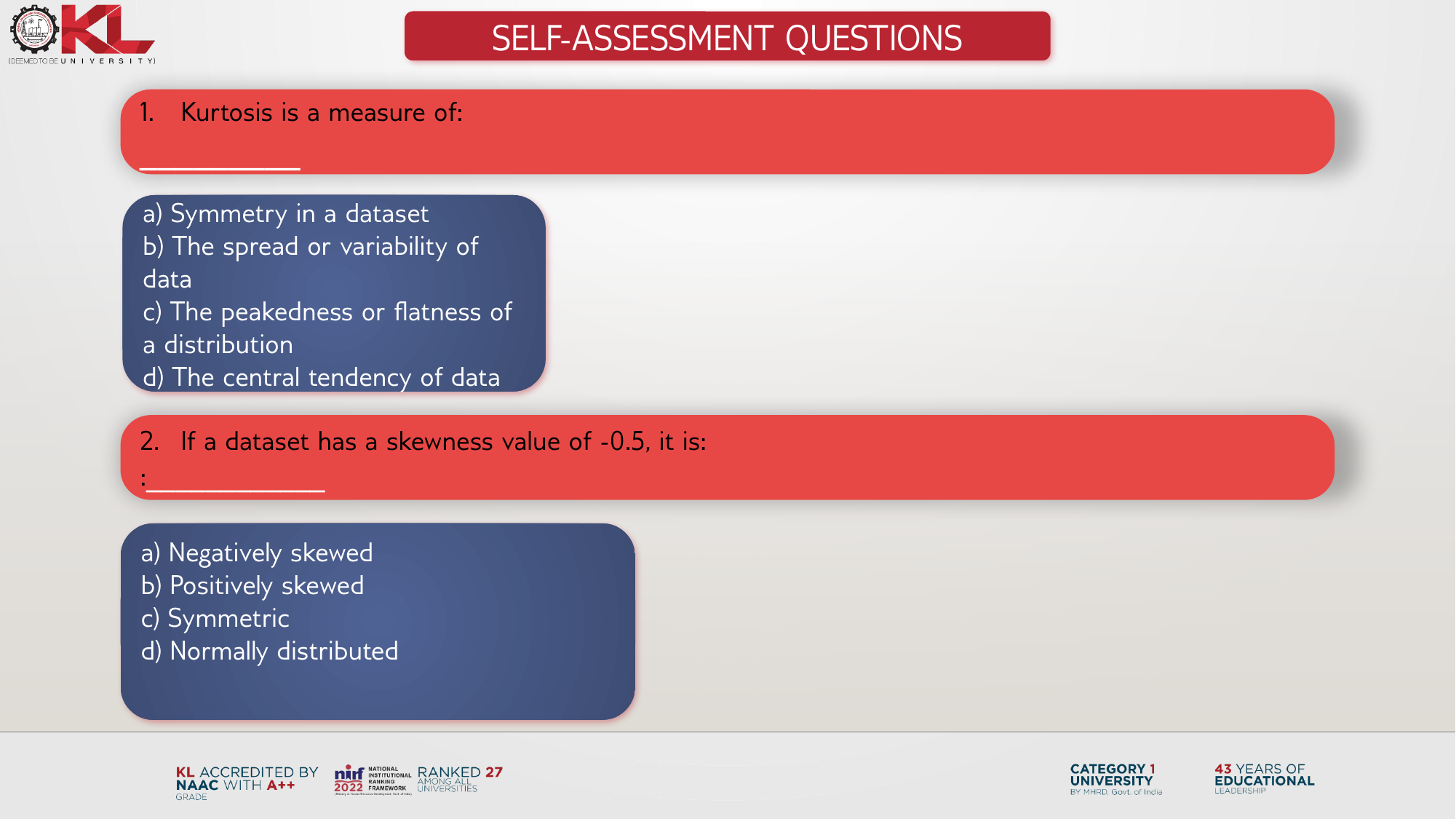

SELF-ASSESSMENT QUESTIONS
Kurtosis is a measure of:
_________
a) Symmetry in a dataset
b) The spread or variability of data
c) The peakedness or flatness of a distribution
d) The central tendency of data
If a dataset has a skewness value of -0.5, it is:
:____________
a) Negatively skewed
b) Positively skewed
c) Symmetric
d) Normally distributed